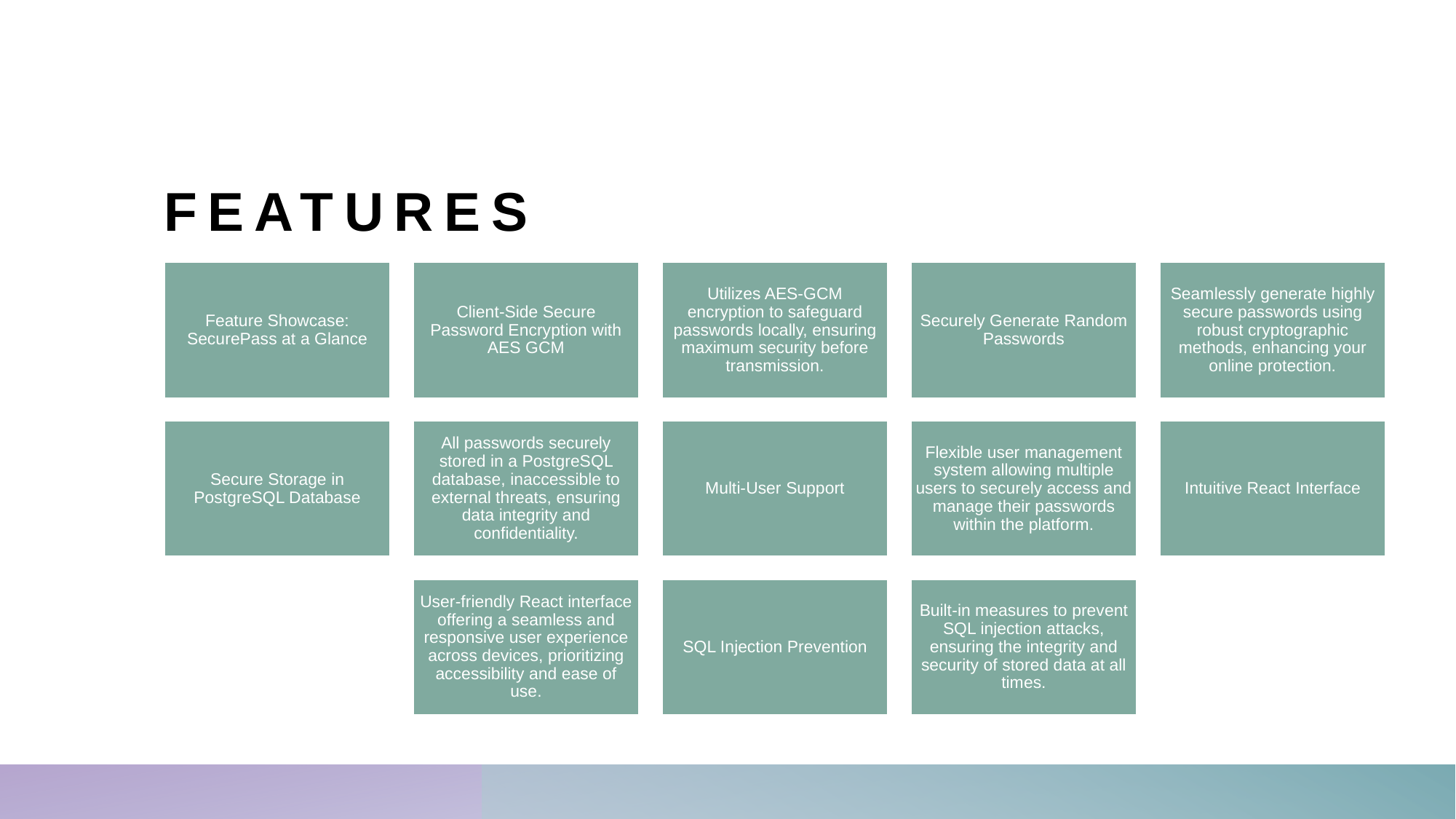

# Features
Feature Showcase: SecurePass at a Glance
Client-Side Secure Password Encryption with AES GCM
Utilizes AES-GCM encryption to safeguard passwords locally, ensuring maximum security before transmission.
Securely Generate Random Passwords
Seamlessly generate highly secure passwords using robust cryptographic methods, enhancing your online protection.
Secure Storage in PostgreSQL Database
All passwords securely stored in a PostgreSQL database, inaccessible to external threats, ensuring data integrity and confidentiality.
Multi-User Support
Flexible user management system allowing multiple users to securely access and manage their passwords within the platform.
Intuitive React Interface
User-friendly React interface offering a seamless and responsive user experience across devices, prioritizing accessibility and ease of use.
SQL Injection Prevention
Built-in measures to prevent SQL injection attacks, ensuring the integrity and security of stored data at all times.